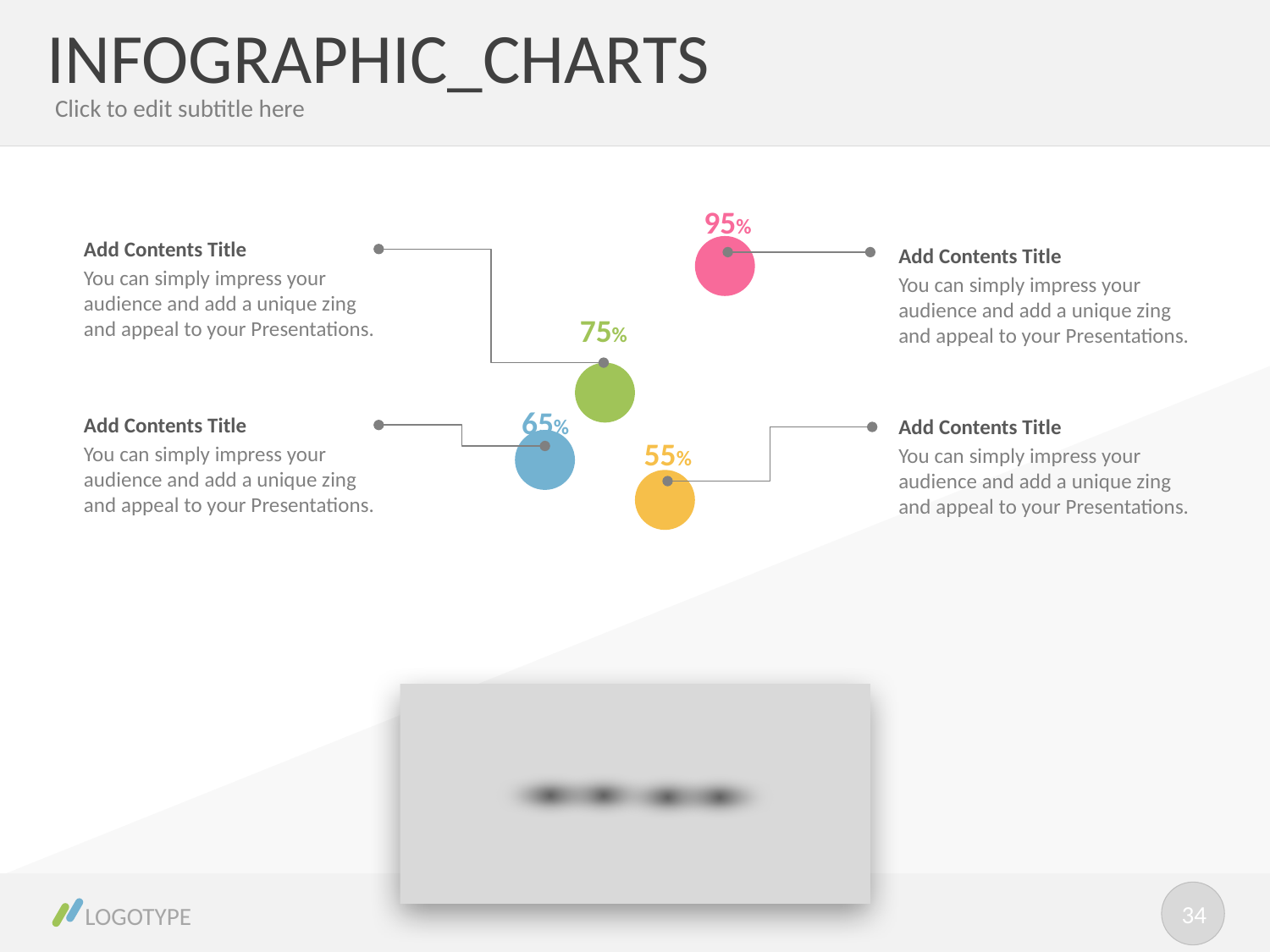

# INFOGRAPHIC_CHARTS
Click to edit subtitle here
95%
Add Contents Title
You can simply impress your audience and add a unique zing and appeal to your Presentations.

Add Contents Title
You can simply impress your audience and add a unique zing and appeal to your Presentations.
75%

65%
Add Contents Title
You can simply impress your audience and add a unique zing and appeal to your Presentations.
Add Contents Title
You can simply impress your audience and add a unique zing and appeal to your Presentations.

55%